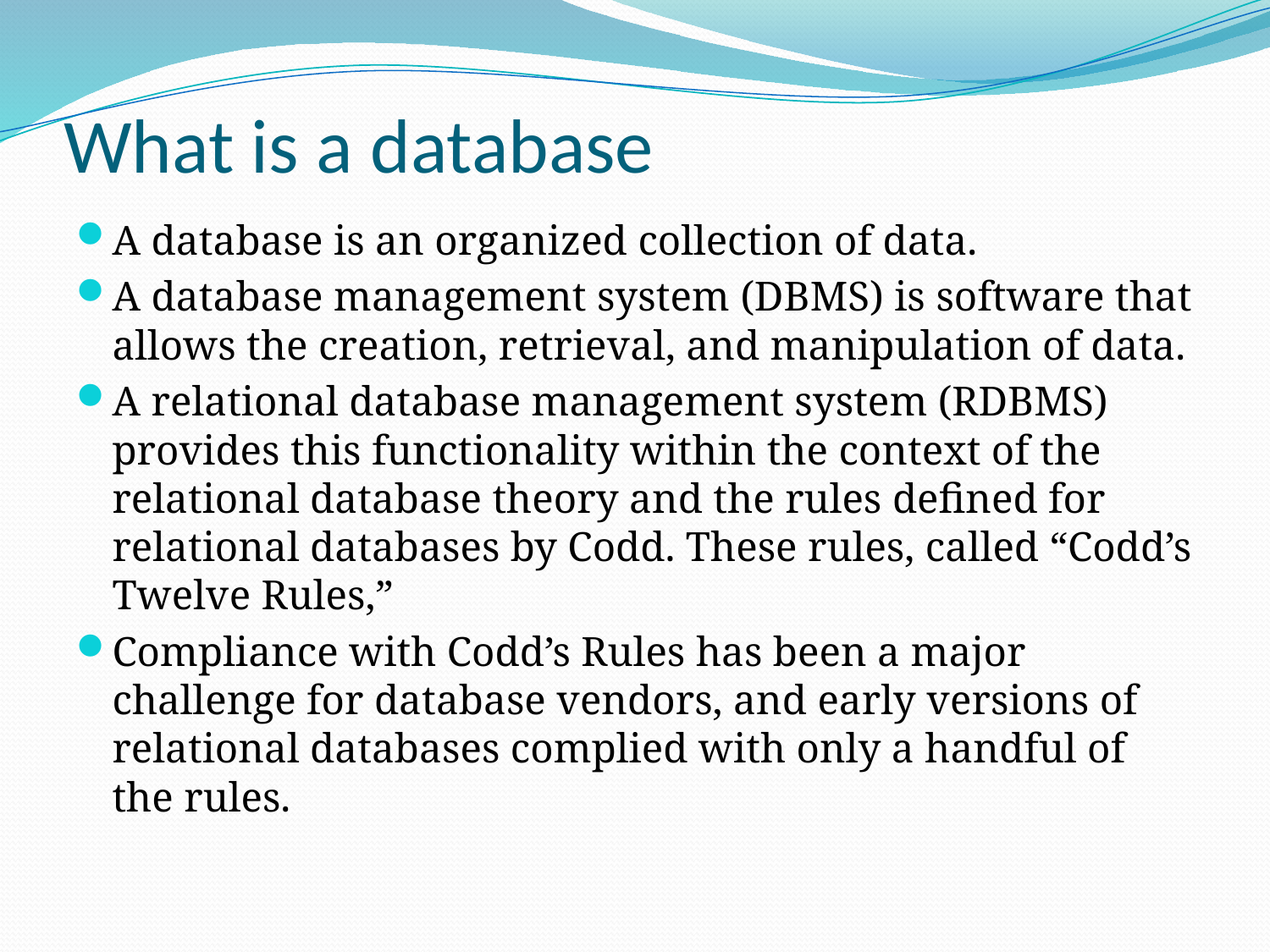

# What is a database
A database is an organized collection of data.
A database management system (DBMS) is software that allows the creation, retrieval, and manipulation of data.
A relational database management system (RDBMS) provides this functionality within the context of the relational database theory and the rules defined for relational databases by Codd. These rules, called “Codd’s Twelve Rules,”
Compliance with Codd’s Rules has been a major challenge for database vendors, and early versions of relational databases complied with only a handful of the rules.